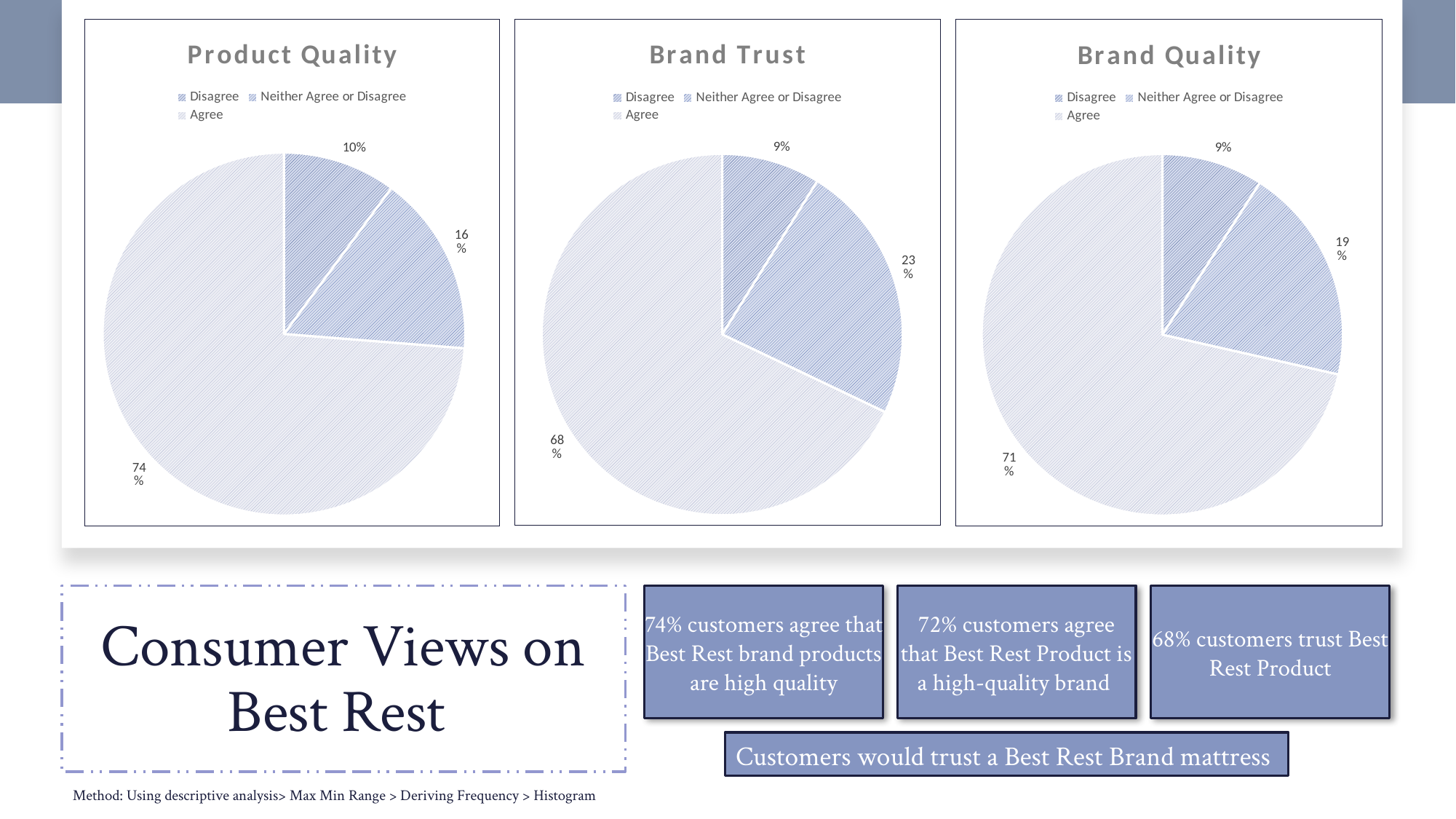

### Chart: Product Quality

| Category |  |
|---|---|
| Disagree | 40.0 |
| Neither Agree or Disagree | 64.0 |
| Agree | 292.0 |

### Chart: Brand Trust

| Category |  |
|---|---|
| Disagree | 35.0 |
| Neither Agree or Disagree | 92.0 |
| Agree | 269.0 |

### Chart: Brand Quality

| Category |  |
|---|---|
| Disagree | 36.0 |
| Neither Agree or Disagree | 77.0 |
| Agree | 283.0 |
74% customers agree that Best Rest brand products are high quality
72% customers agree that Best Rest Product is a high-quality brand
68% customers trust Best Rest Product

# Consumer Views on Best Rest

Customers would trust a Best Rest Brand mattress
Method: Using descriptive analysis> Max Min Range > Deriving Frequency > Histogram​